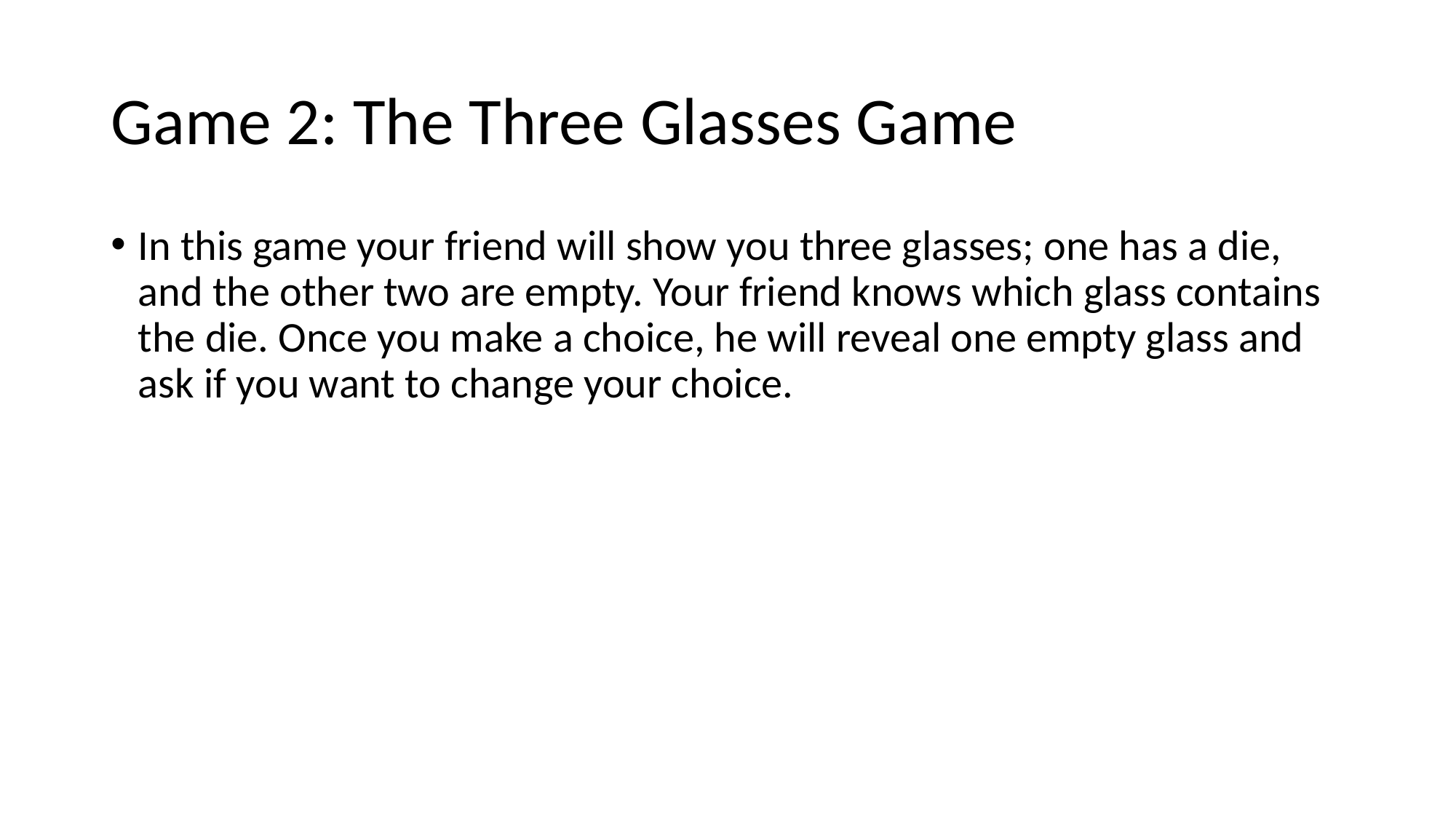

# Game 2: The Three Glasses Game
In this game your friend will show you three glasses; one has a die, and the other two are empty. Your friend knows which glass contains the die. Once you make a choice, he will reveal one empty glass and ask if you want to change your choice.